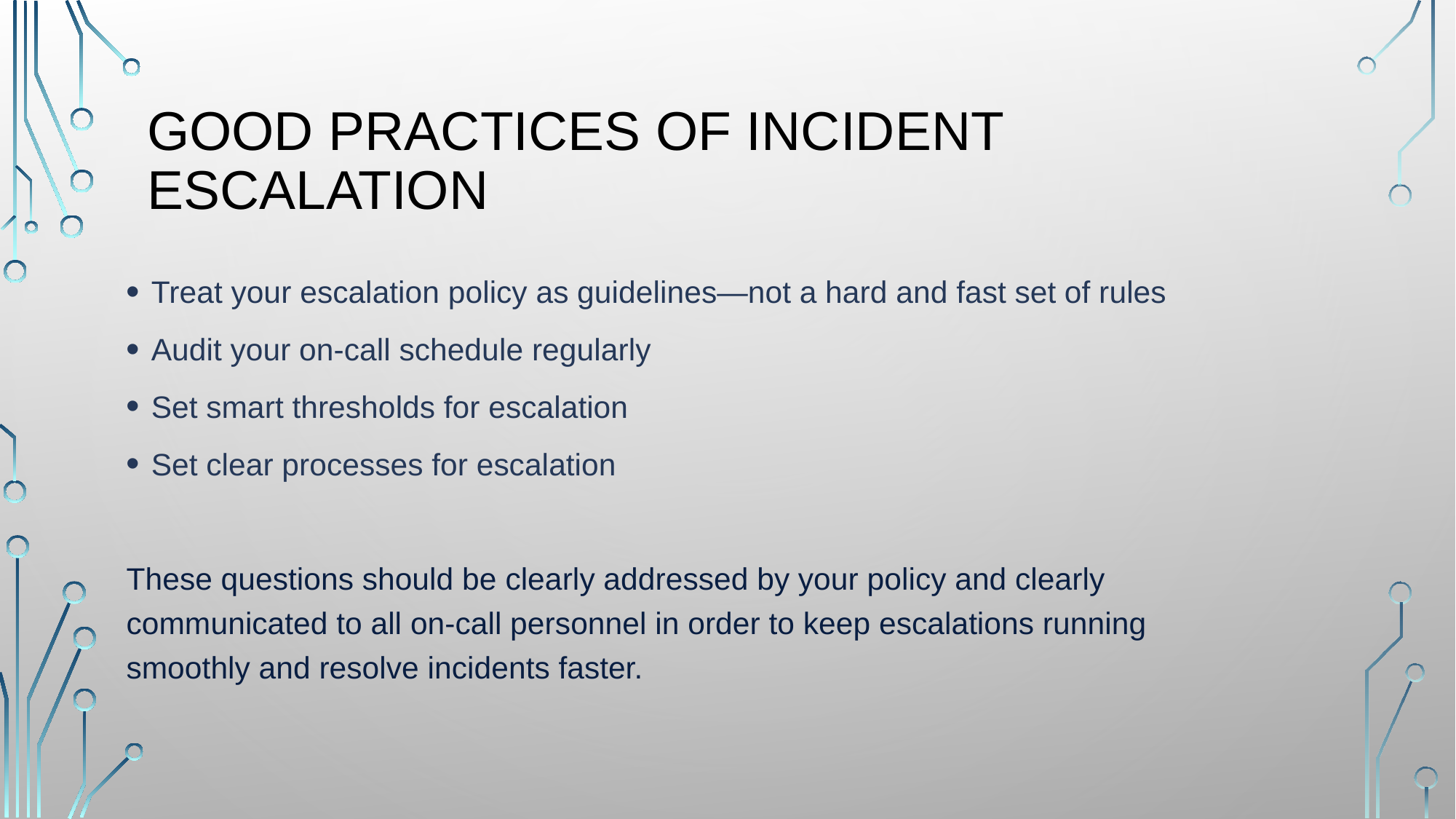

# Good practices of incident escalation
Treat your escalation policy as guidelines—not a hard and fast set of rules
Audit your on-call schedule regularly
Set smart thresholds for escalation
Set clear processes for escalation

These questions should be clearly addressed by your policy and clearly communicated to all on-call personnel in order to keep escalations running smoothly and resolve incidents faster.